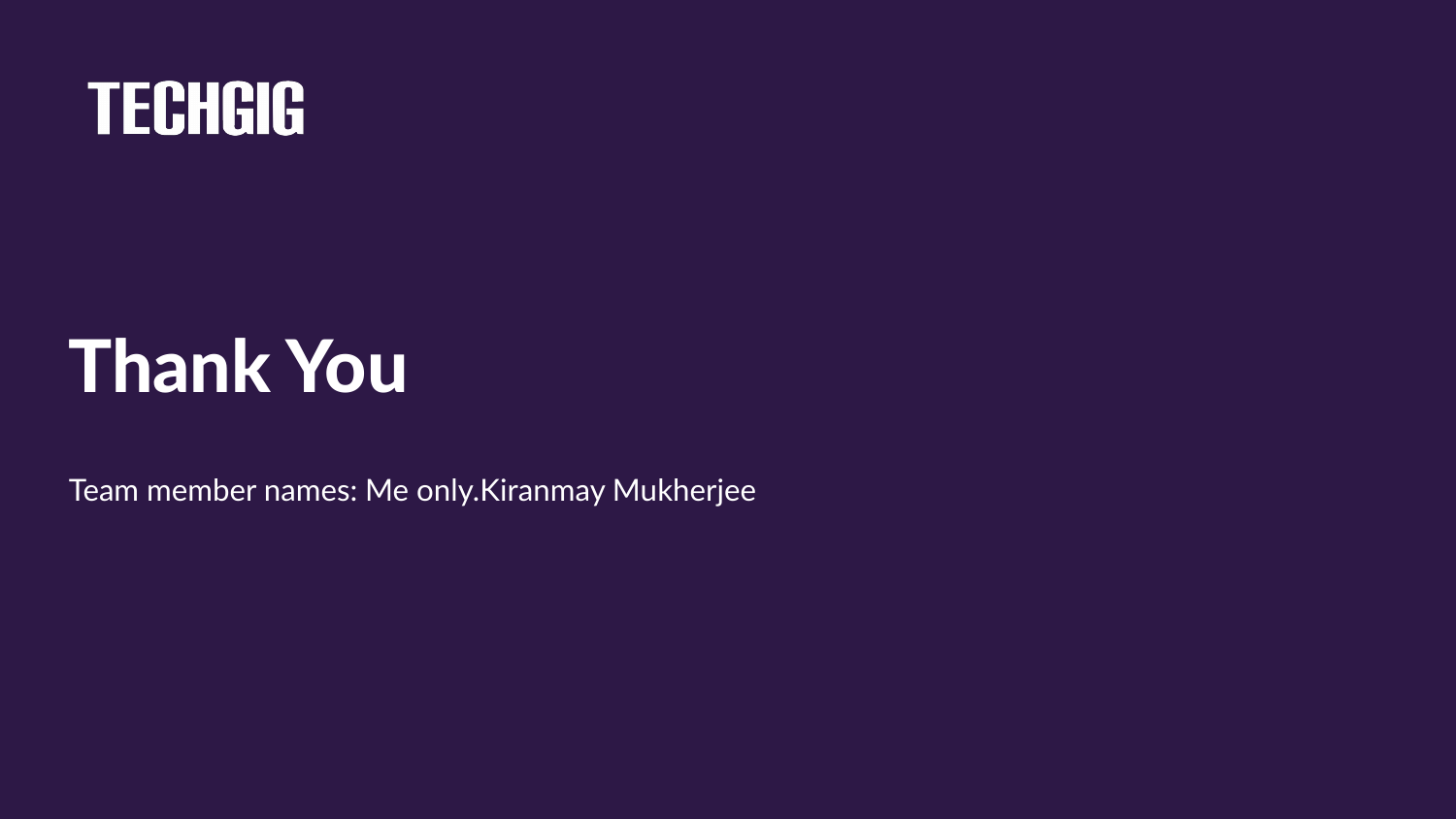

# Thank You
Team member names: Me only.Kiranmay Mukherjee